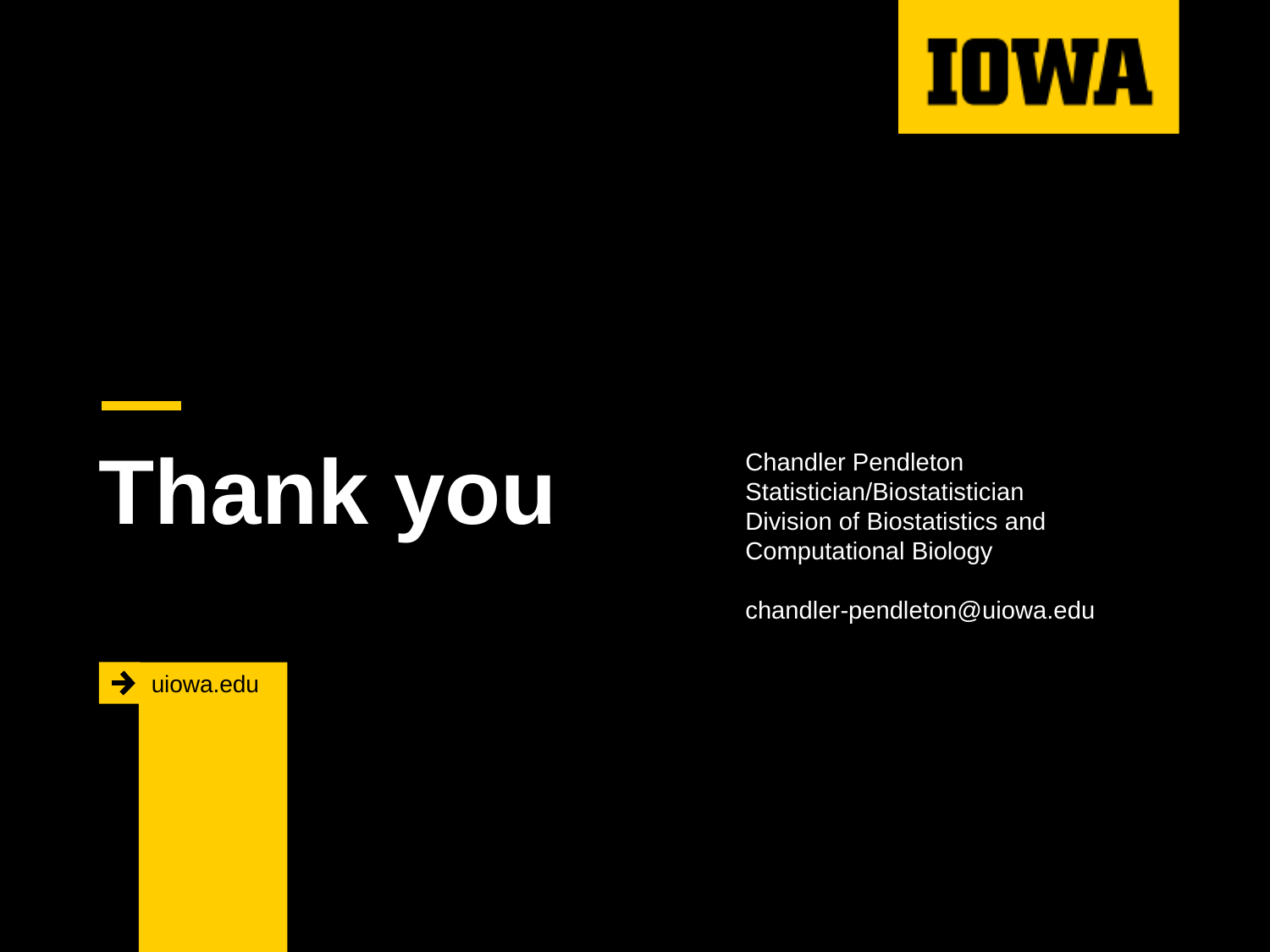

Chandler Pendleton
Statistician/Biostatistician
Division of Biostatistics and Computational Biology

chandler-pendleton@uiowa.edu
# Thank you
uiowa.edu